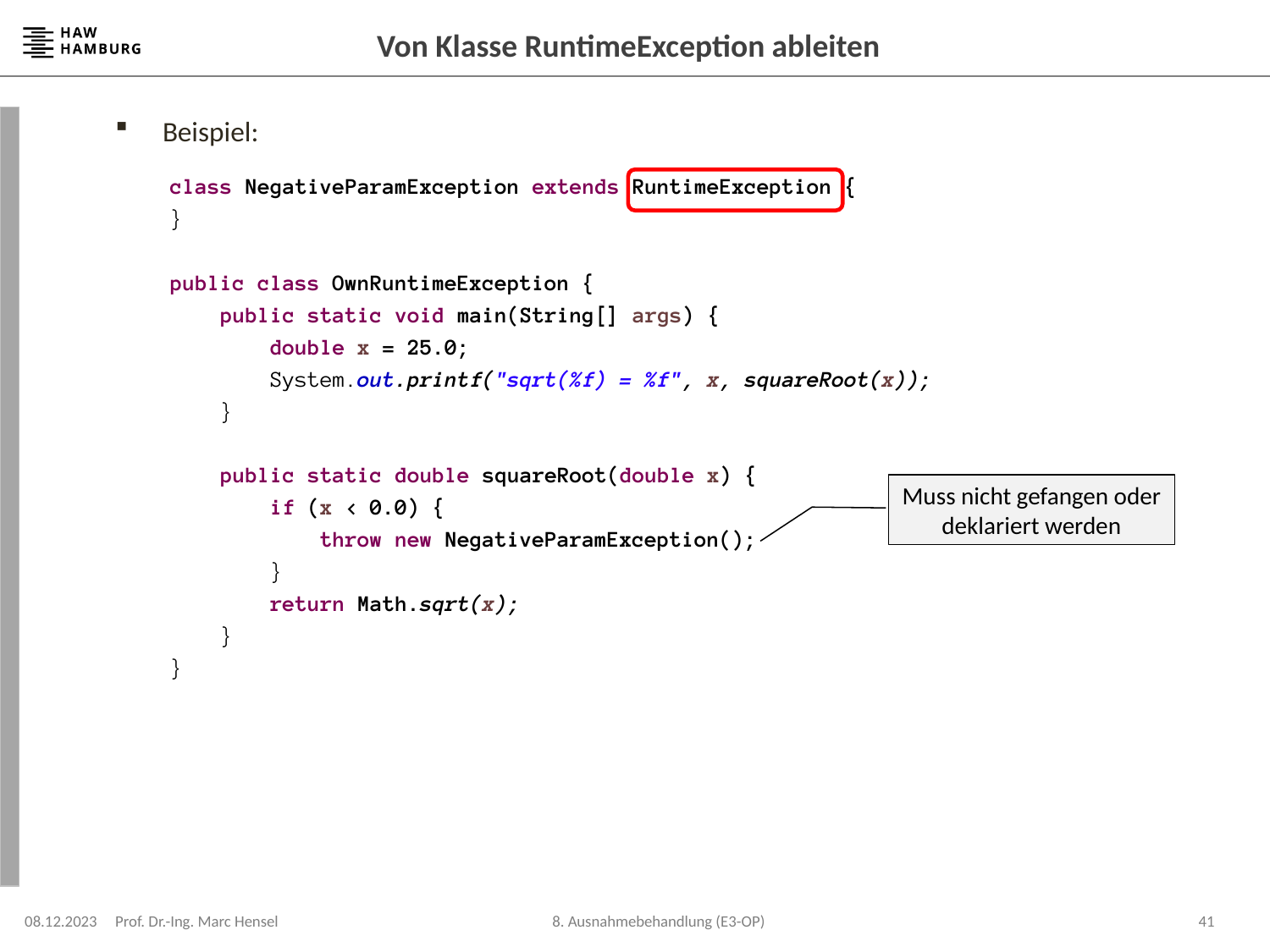

# Von Klasse RuntimeException ableiten
Beispiel:

class NegativeParamException extends RuntimeException {
}

public class OwnRuntimeException {
    public static void main(String[] args) {
        double x = 25.0;
        System.out.printf("sqrt(%f) = %f", x, squareRoot(x));
    }

    public static double squareRoot(double x) {
        if (x < 0.0) {
            throw new NegativeParamException();
        }
        return Math.sqrt(x);
    }
}

Muss nicht gefangen oder deklariert werden
08.12.2023
Prof. Dr.-Ing. Marc Hensel
41